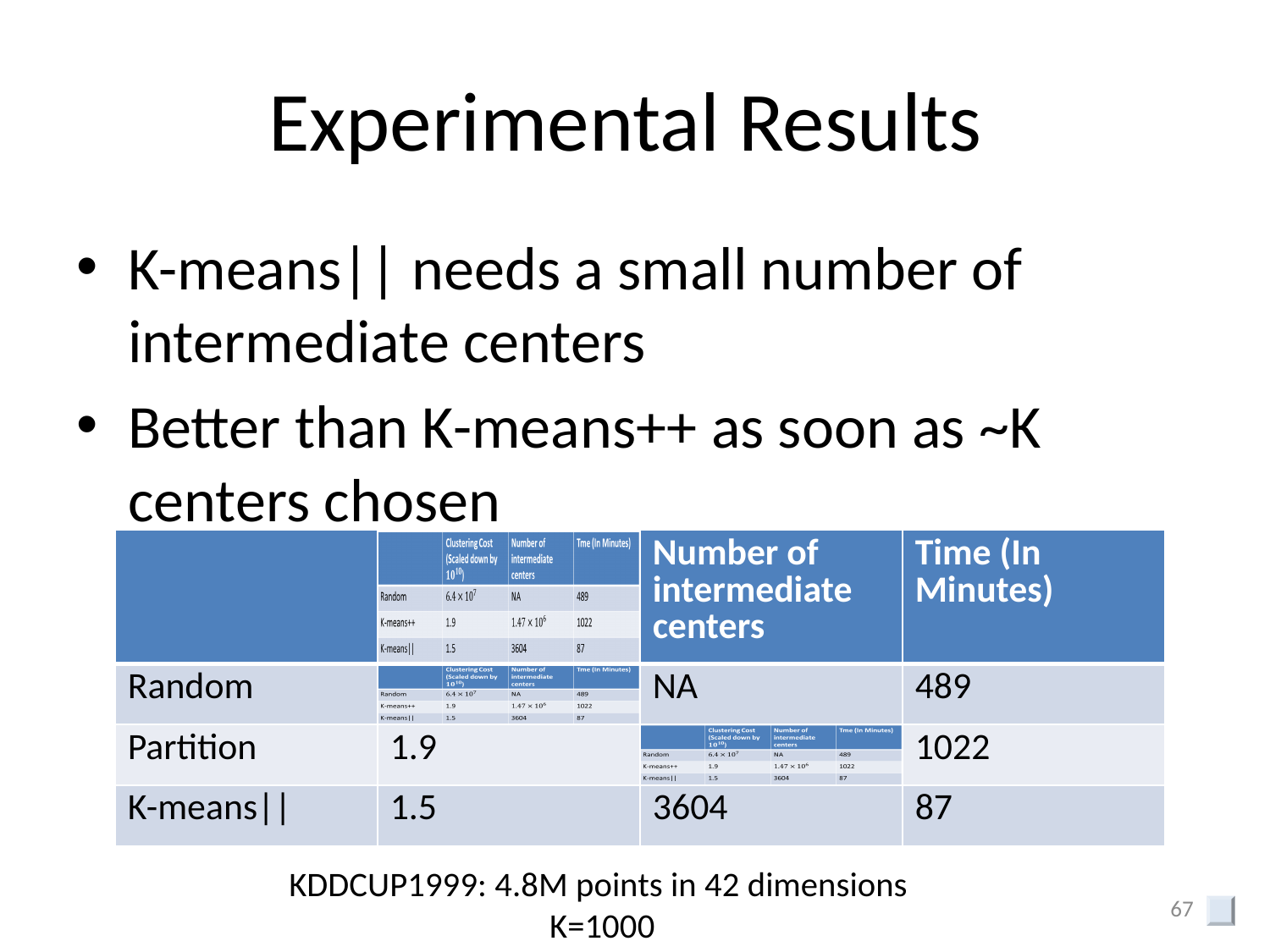

# Experimental Results
K-means|| needs a small number of intermediate centers
Better than K-means++ as soon as ~K centers chosen
|  |  | Number of intermediate centers | Time (In Minutes) |
| --- | --- | --- | --- |
| Random |  | NA | 489 |
| Partition | 1.9 |  | 1022 |
| K-means|| | 1.5 | 3604 | 87 |
KDDCUP1999: 4.8M points in 42 dimensions
K=1000
67